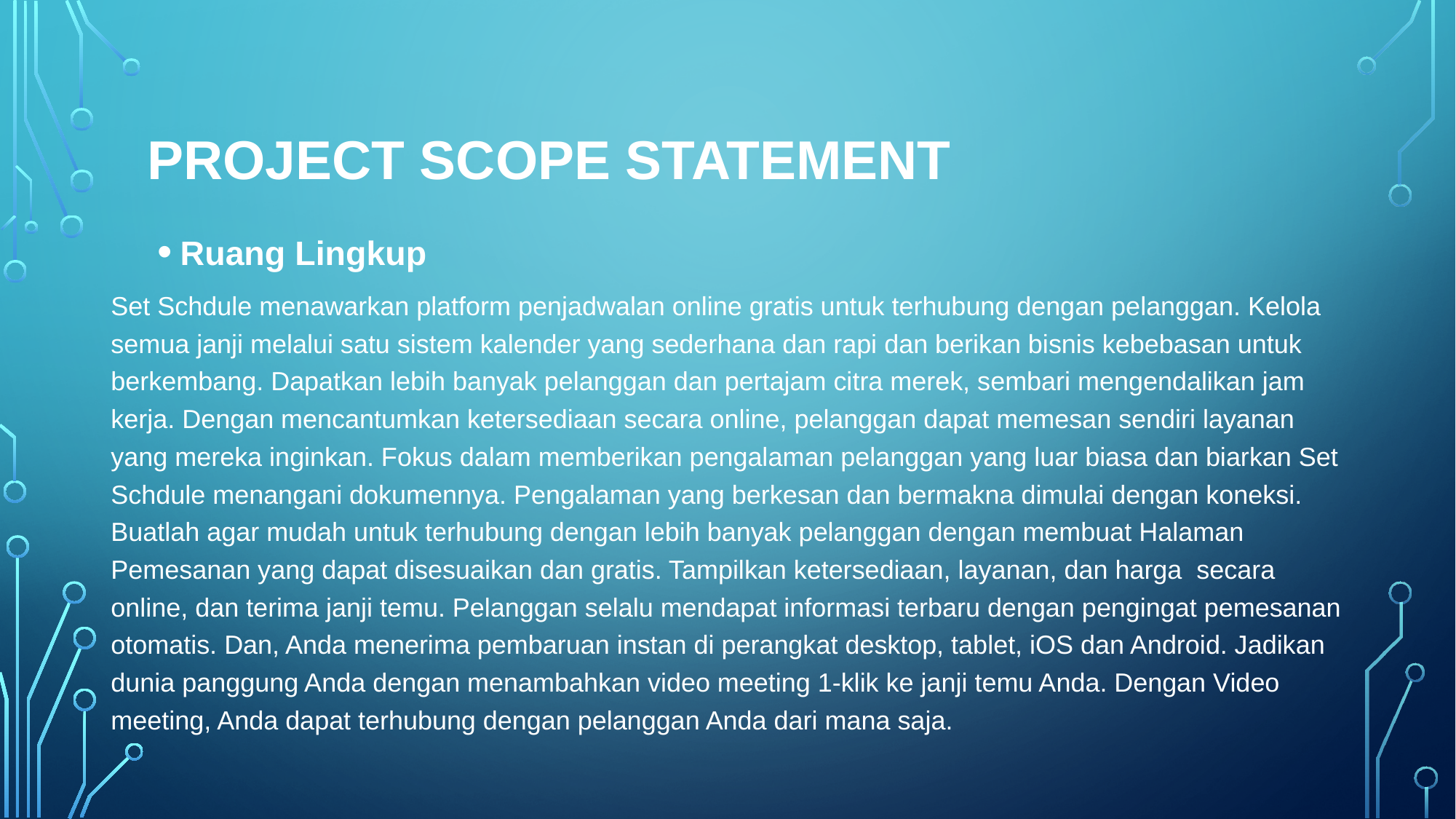

# PROJECT SCOPE STATEMENT
Ruang Lingkup
Set Schdule menawarkan platform penjadwalan online gratis untuk terhubung dengan pelanggan. Kelola semua janji melalui satu sistem kalender yang sederhana dan rapi dan berikan bisnis kebebasan untuk berkembang. Dapatkan lebih banyak pelanggan dan pertajam citra merek, sembari mengendalikan jam kerja. Dengan mencantumkan ketersediaan secara online, pelanggan dapat memesan sendiri layanan yang mereka inginkan. Fokus dalam memberikan pengalaman pelanggan yang luar biasa dan biarkan Set Schdule menangani dokumennya. Pengalaman yang berkesan dan bermakna dimulai dengan koneksi. Buatlah agar mudah untuk terhubung dengan lebih banyak pelanggan dengan membuat Halaman Pemesanan yang dapat disesuaikan dan gratis. Tampilkan ketersediaan, layanan, dan harga  secara online, dan terima janji temu. Pelanggan selalu mendapat informasi terbaru dengan pengingat pemesanan otomatis. Dan, Anda menerima pembaruan instan di perangkat desktop, tablet, iOS dan Android. Jadikan dunia panggung Anda dengan menambahkan video meeting 1-klik ke janji temu Anda. Dengan Video meeting, Anda dapat terhubung dengan pelanggan Anda dari mana saja.